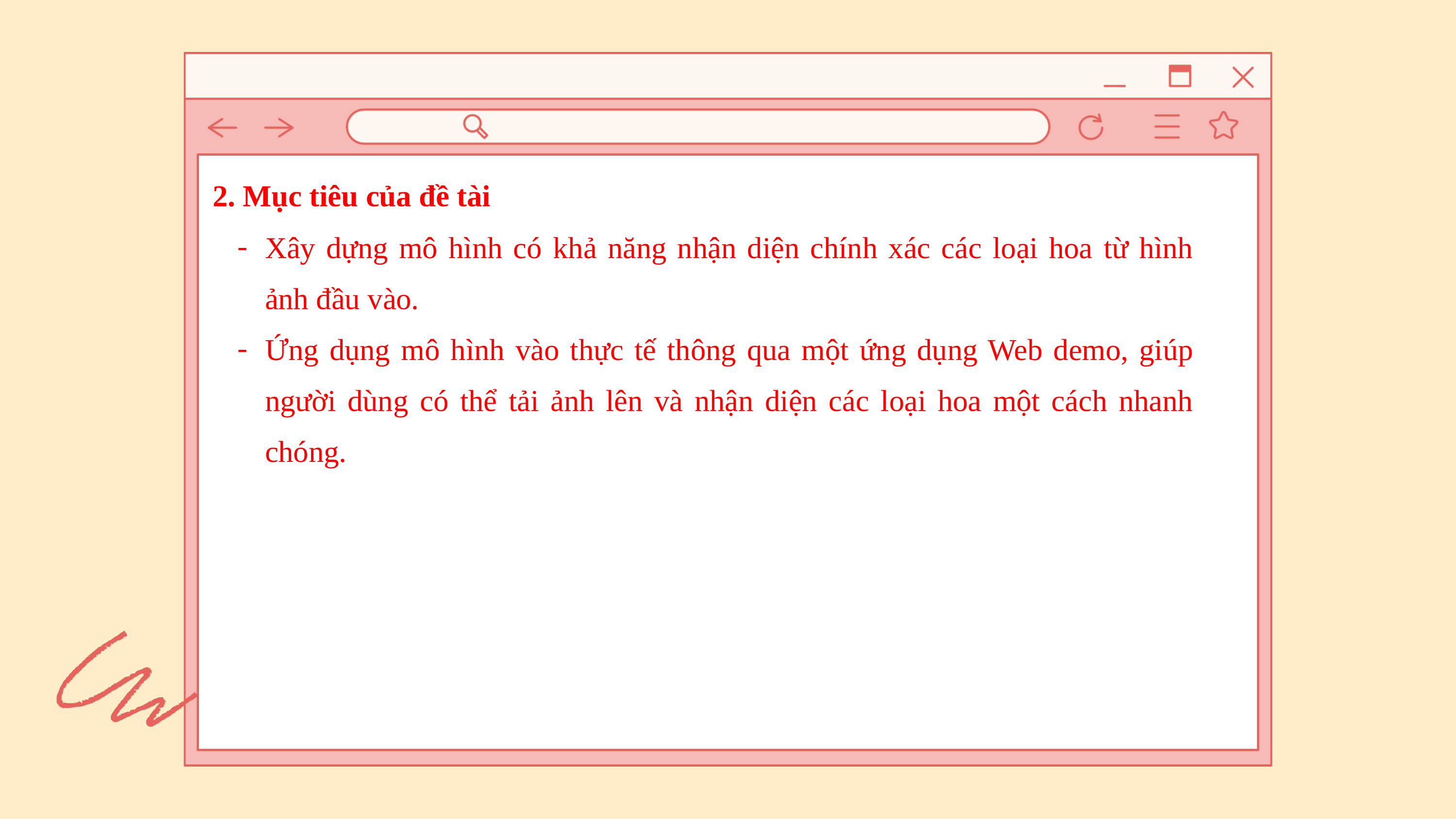

2. Mục tiêu của đề tài
Xây dựng mô hình có khả năng nhận diện chính xác các loại hoa từ hình ảnh đầu vào.
Ứng dụng mô hình vào thực tế thông qua một ứng dụng Web demo, giúp người dùng có thể tải ảnh lên và nhận diện các loại hoa một cách nhanh chóng.